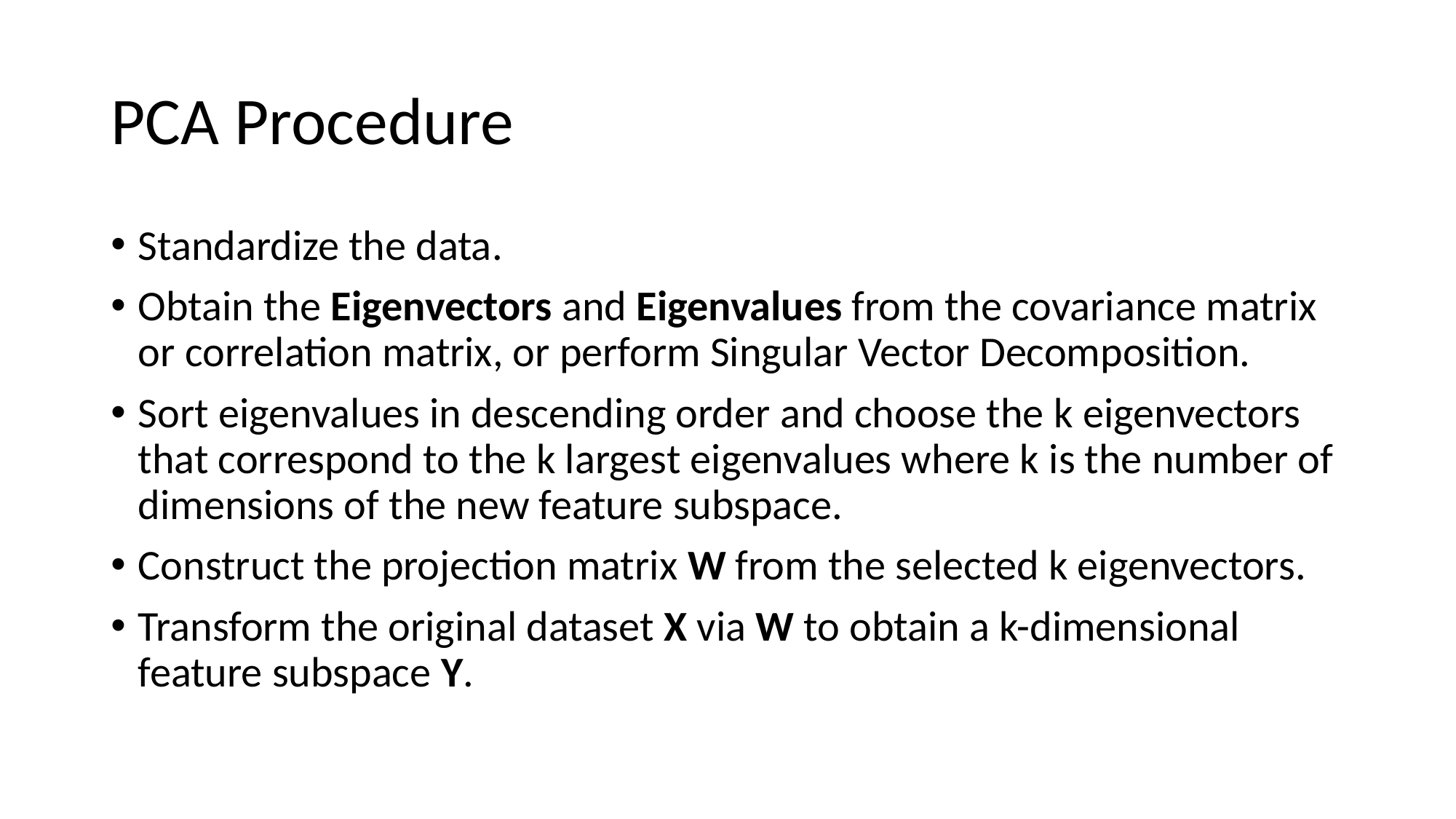

# PCA Procedure
Standardize the data.
Obtain the Eigenvectors and Eigenvalues from the covariance matrix or correlation matrix, or perform Singular Vector Decomposition.
Sort eigenvalues in descending order and choose the k eigenvectors that correspond to the k largest eigenvalues where k is the number of dimensions of the new feature subspace.
Construct the projection matrix W from the selected k eigenvectors.
Transform the original dataset X via W to obtain a k-dimensional feature subspace Y.